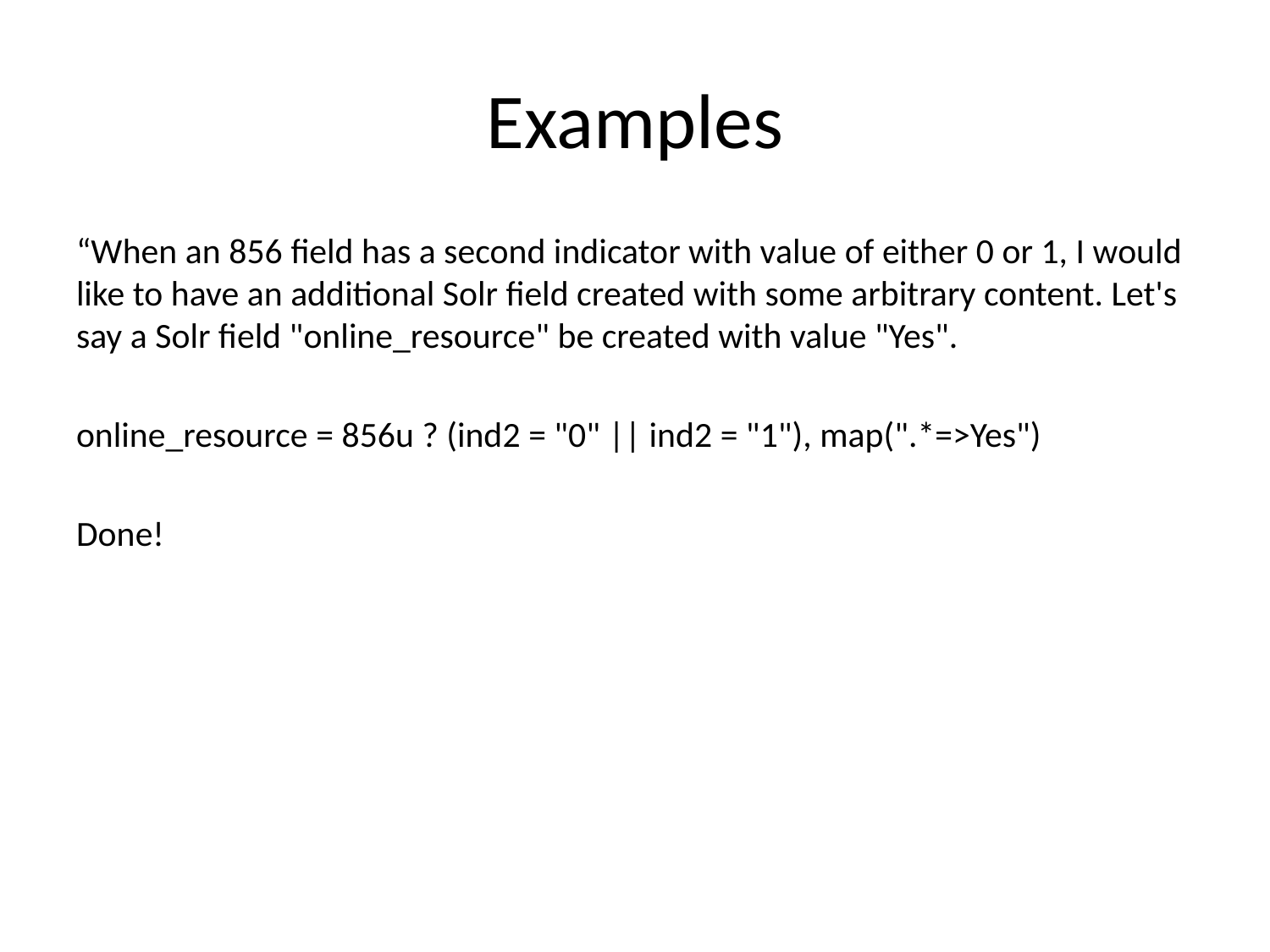

# Examples
“When an 856 field has a second indicator with value of either 0 or 1, I would like to have an additional Solr field created with some arbitrary content. Let's say a Solr field "online_resource" be created with value "Yes".

online_resource = 856u ? (ind2 = "0" || ind2 = "1"), map(".*=>Yes")

Done!